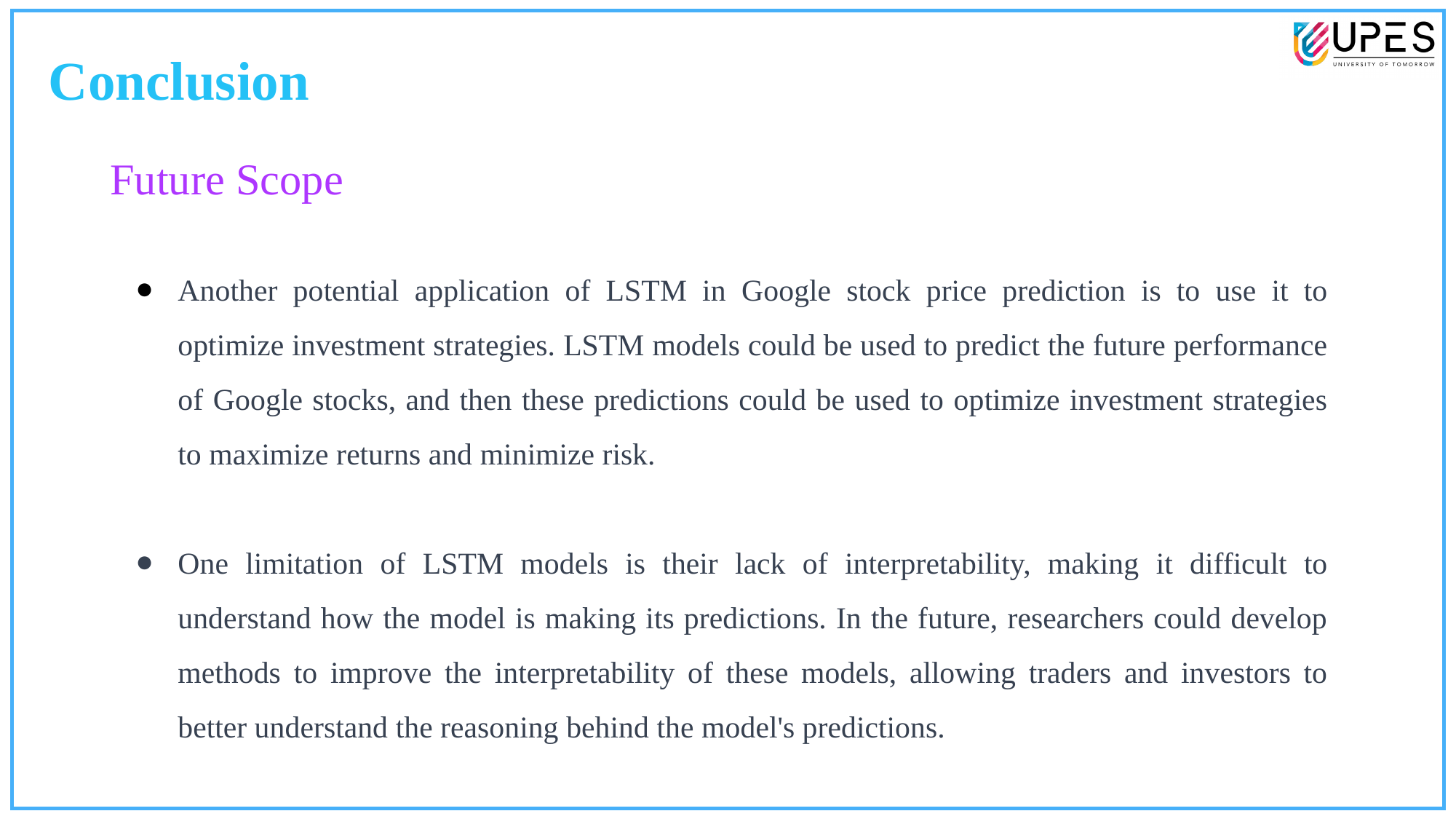

Conclusion
Future Scope
Another potential application of LSTM in Google stock price prediction is to use it to optimize investment strategies. LSTM models could be used to predict the future performance of Google stocks, and then these predictions could be used to optimize investment strategies to maximize returns and minimize risk.

One limitation of LSTM models is their lack of interpretability, making it difficult to understand how the model is making its predictions. In the future, researchers could develop methods to improve the interpretability of these models, allowing traders and investors to better understand the reasoning behind the model's predictions.